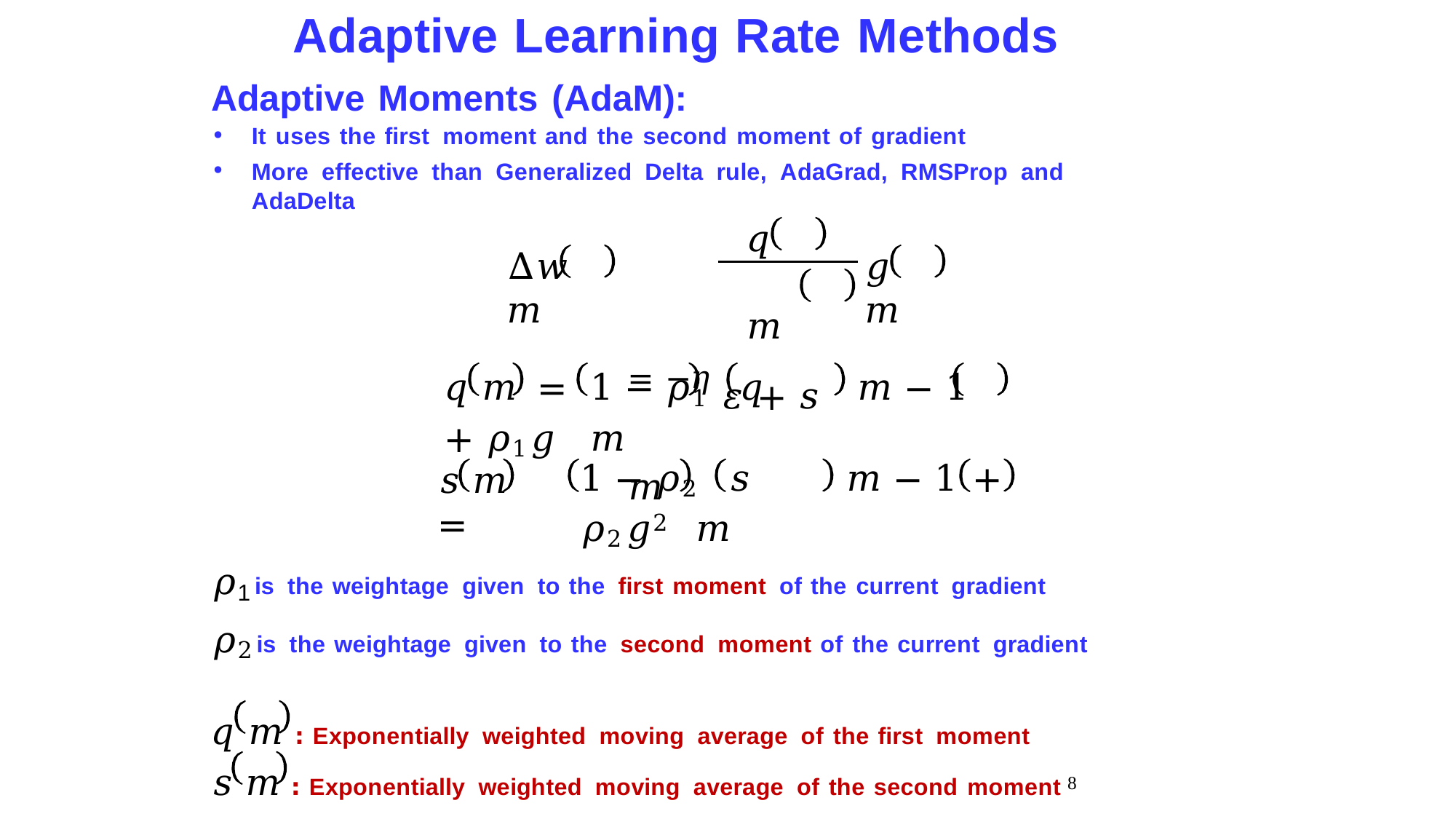

Adaptive Learning Rate Methods
Adaptive Moments (AdaM):
It uses the first  moment and the second moment of gradient
More  effective  than  Generalized  Delta  rule,  AdaGrad,  RMSProp  and
AdaDelta
𝑞	𝑚
= −𝜂 𝜀 + 𝑠	𝑚

∆𝑤	𝑚
𝑔	𝑚

𝑞	𝑚	=	1 − 𝜌1	𝑞	𝑚 − 1	+ 𝜌1𝑔	𝑚

1 − 𝜌2	𝑠	𝑚 − 1	+ 𝜌2𝑔2	𝑚
𝑠	𝑚	=

𝜌1is  the weightage  given  to the  first moment  of the current  gradient
𝜌2is  the weightage  given  to the  second  moment of the current  gradient

𝑞	𝑚	: Exponentially  weighted  moving  average  of the first  moment
𝑠	𝑚	: Exponentially  weighted  moving  average  of the second moment 8